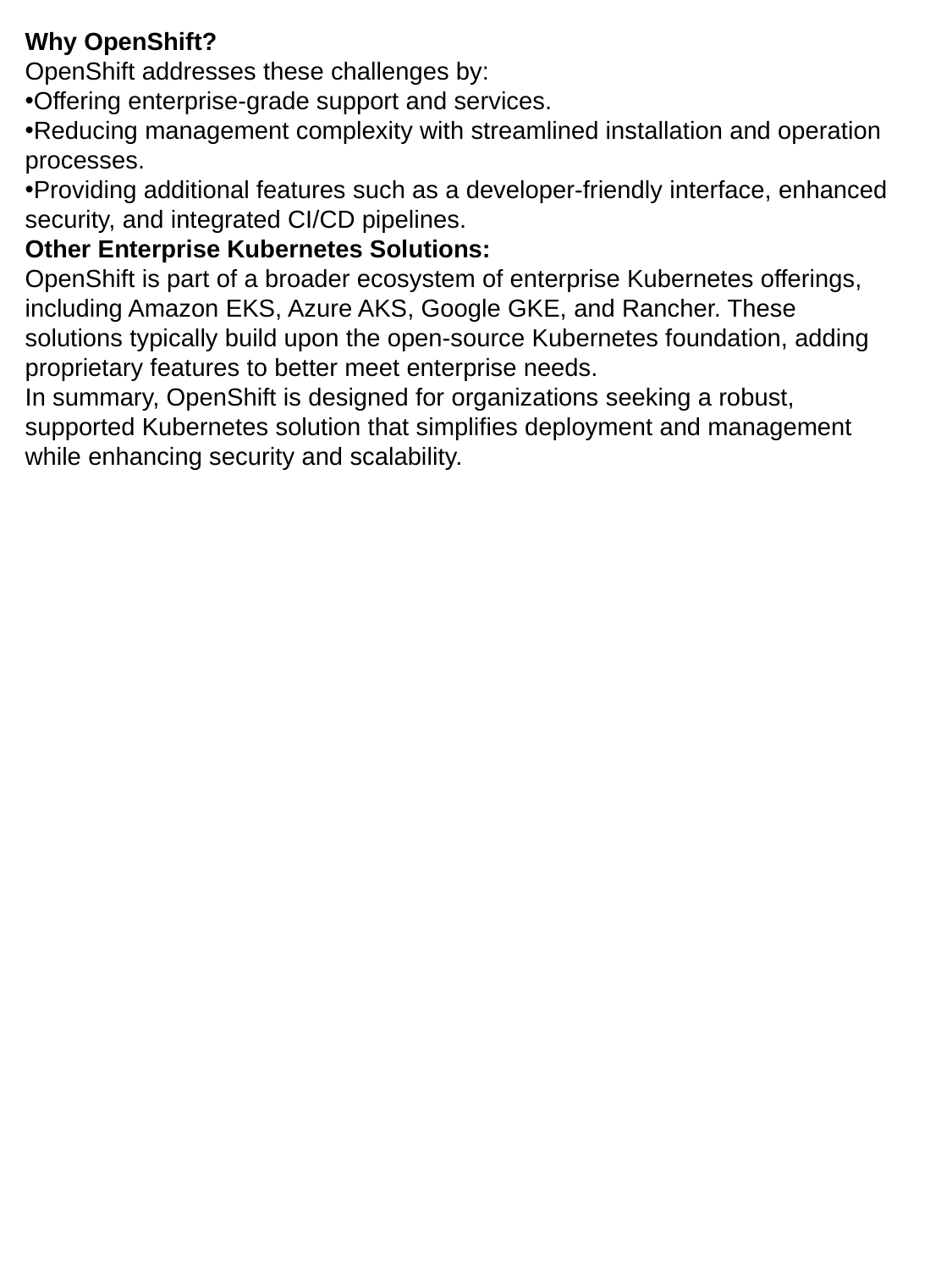

Why OpenShift?
OpenShift addresses these challenges by:
Offering enterprise-grade support and services.
Reducing management complexity with streamlined installation and operation processes.
Providing additional features such as a developer-friendly interface, enhanced security, and integrated CI/CD pipelines.
Other Enterprise Kubernetes Solutions:
OpenShift is part of a broader ecosystem of enterprise Kubernetes offerings, including Amazon EKS, Azure AKS, Google GKE, and Rancher. These solutions typically build upon the open-source Kubernetes foundation, adding proprietary features to better meet enterprise needs.
In summary, OpenShift is designed for organizations seeking a robust, supported Kubernetes solution that simplifies deployment and management while enhancing security and scalability.